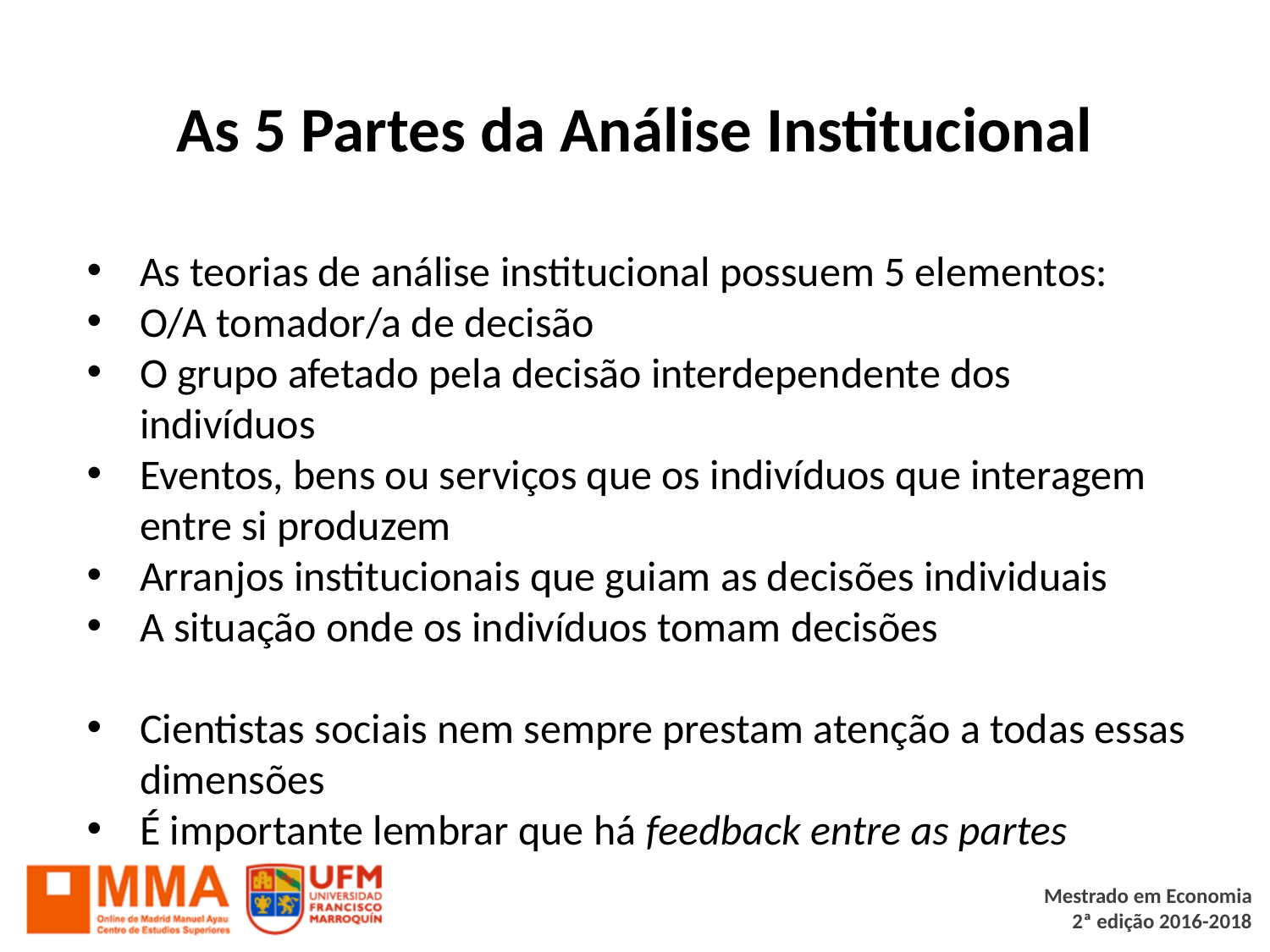

# As 5 Partes da Análise Institucional
As teorias de análise institucional possuem 5 elementos:
O/A tomador/a de decisão
O grupo afetado pela decisão interdependente dos indivíduos
Eventos, bens ou serviços que os indivíduos que interagem entre si produzem
Arranjos institucionais que guiam as decisões individuais
A situação onde os indivíduos tomam decisões

Cientistas sociais nem sempre prestam atenção a todas essas dimensões
É importante lembrar que há feedback entre as partes